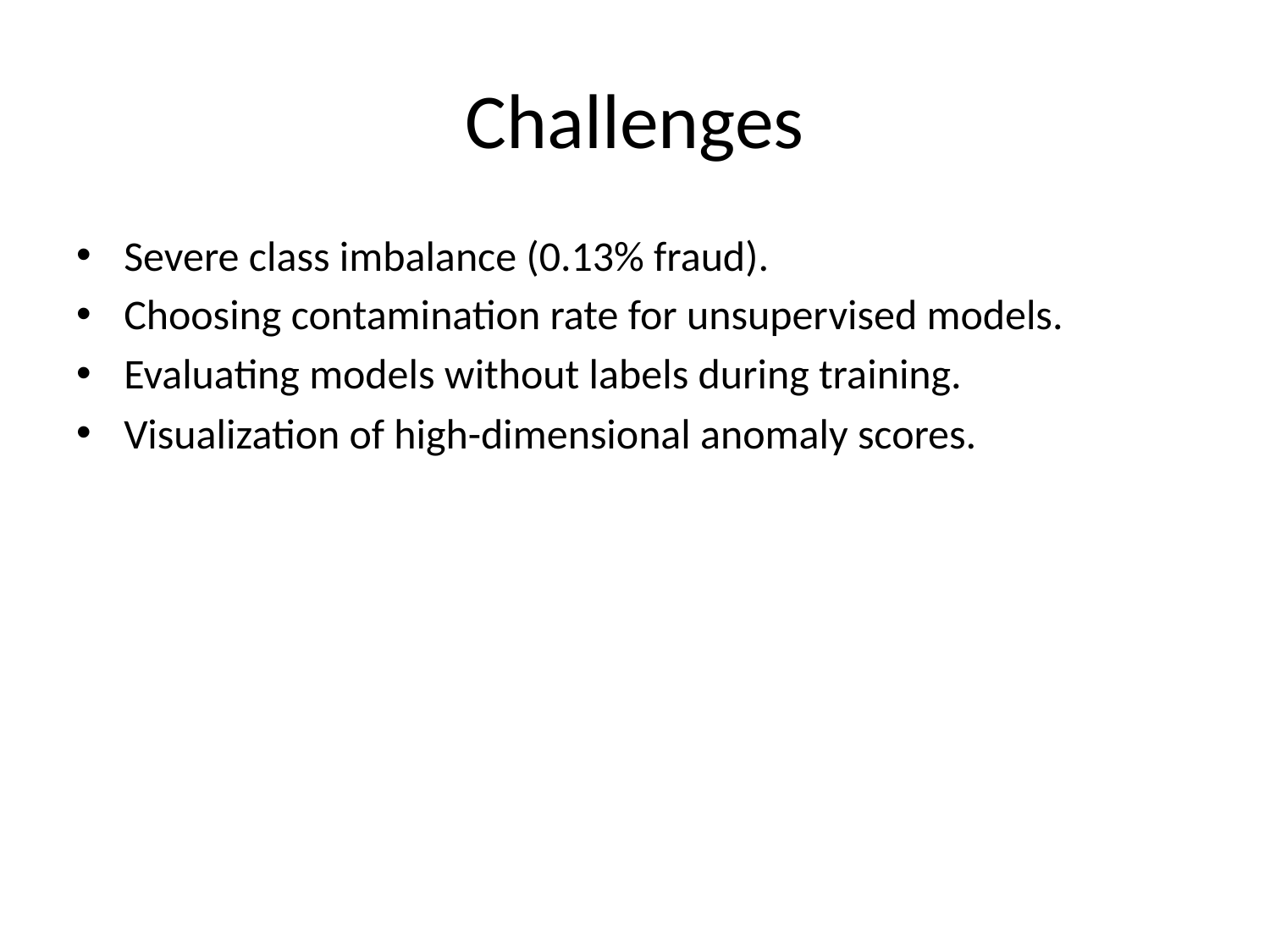

# Challenges
Severe class imbalance (0.13% fraud).
Choosing contamination rate for unsupervised models.
Evaluating models without labels during training.
Visualization of high-dimensional anomaly scores.